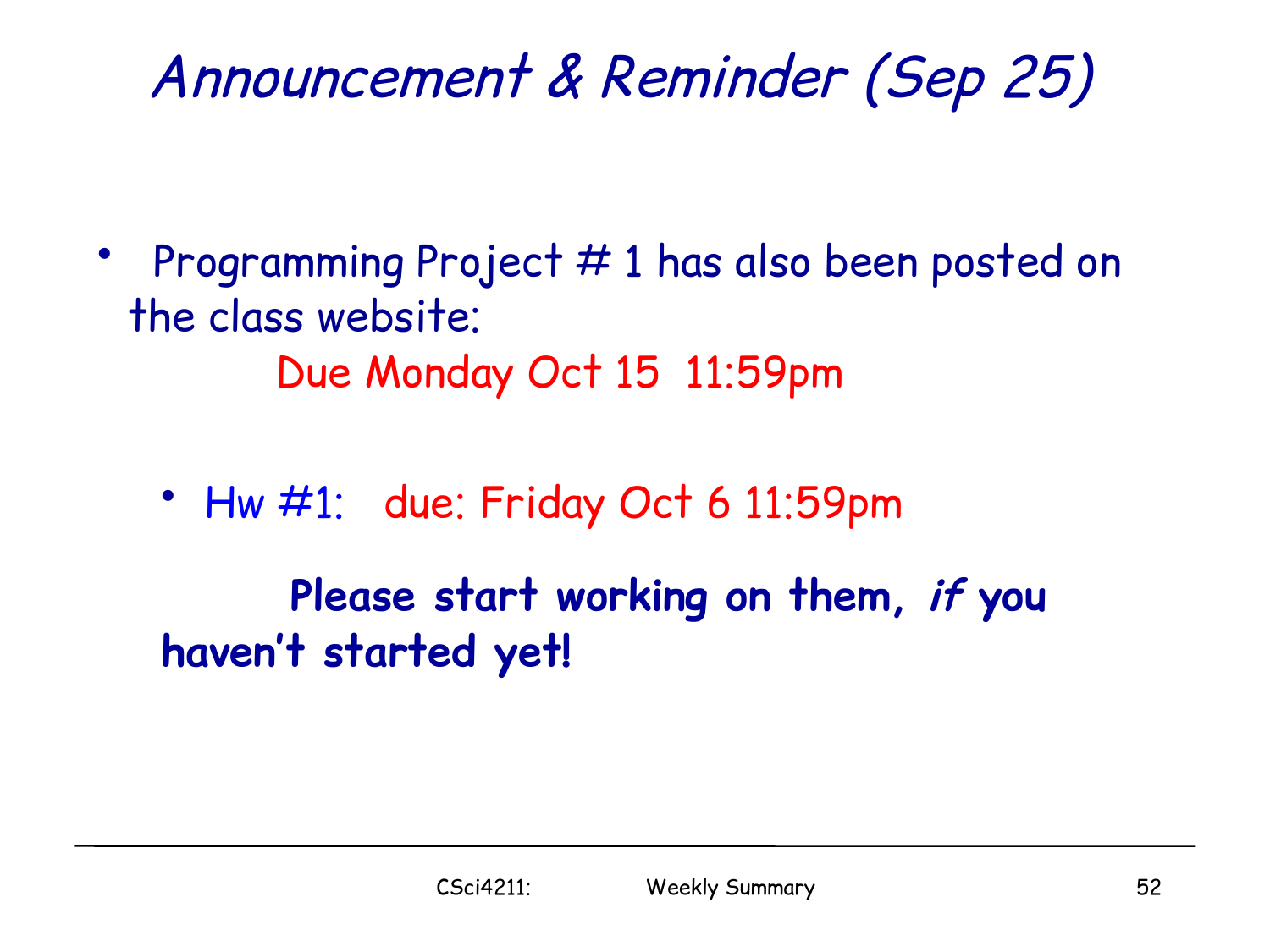

# Announcement & Reminder (Sep 25)
  Programming Project # 1 has also been posted on the class website:
              Due Monday Oct 15  11:59pm

 Hw #1:   due: Friday Oct 6 11:59pm

       Please start working on them, if you haven’t started yet!

CSci4211:                  Weekly Summary
52